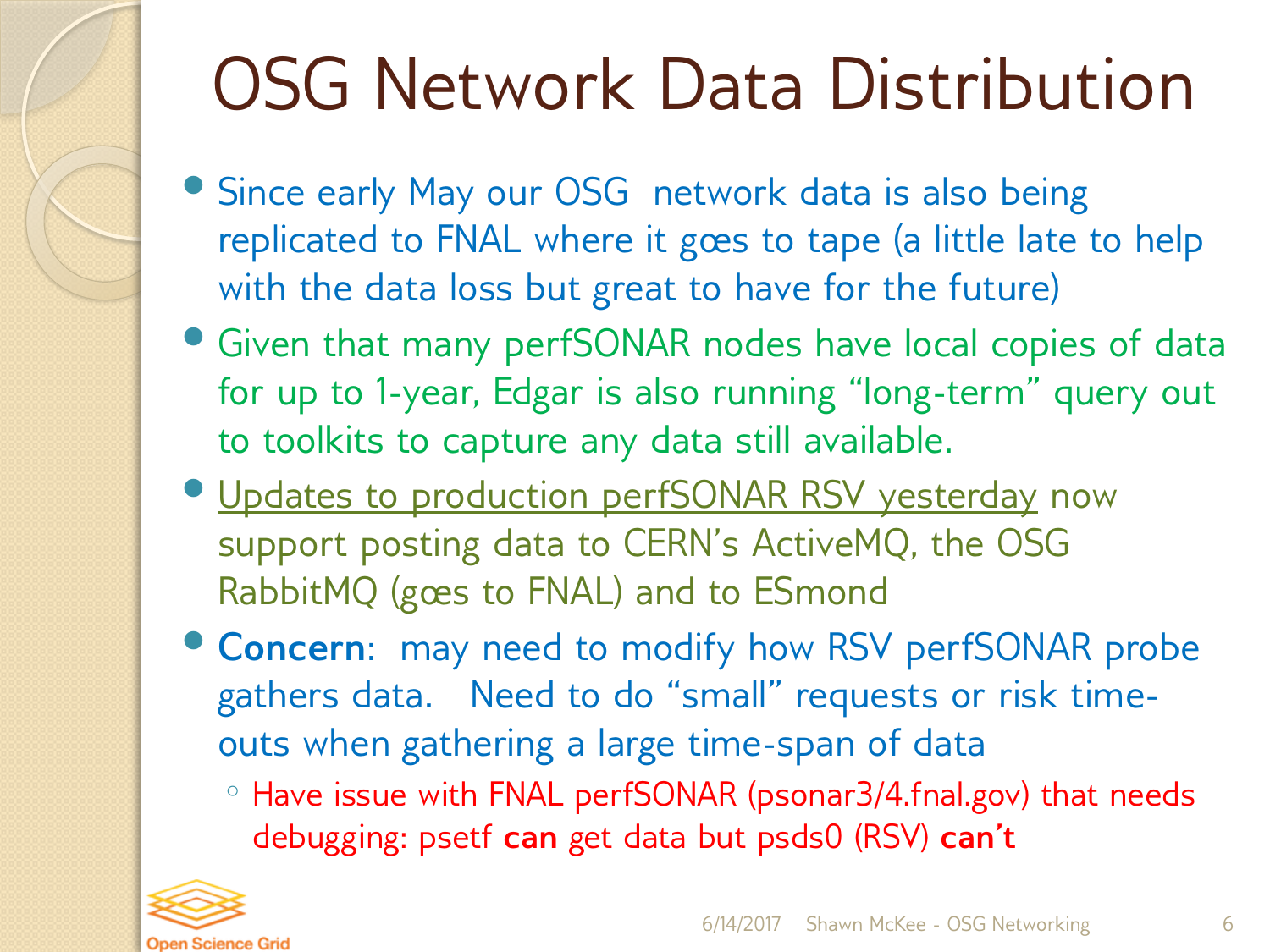

# OSG Network Data Distribution
Since early May our OSG  network data is also being replicated to FNAL where it goes to tape (a little late to help with the data loss but great to have for the future)
Given that many perfSONAR nodes have local copies of data for up to 1-year, Edgar is also running “long-term” query out to toolkits to capture any data still available.
Updates to production perfSONAR RSV yesterday now support posting data to CERN’s ActiveMQ, the OSG RabbitMQ (goes to FNAL) and to ESmond
Concern:  may need to modify how RSV perfSONAR probe gathers data.   Need to do “small” requests or risk time-outs when gathering a large time-span of data
Have issue with FNAL perfSONAR (psonar3/4.fnal.gov) that needs debugging: psetf can get data but psds0 (RSV) can’t

6/14/2017
Shawn McKee - OSG Networking
6